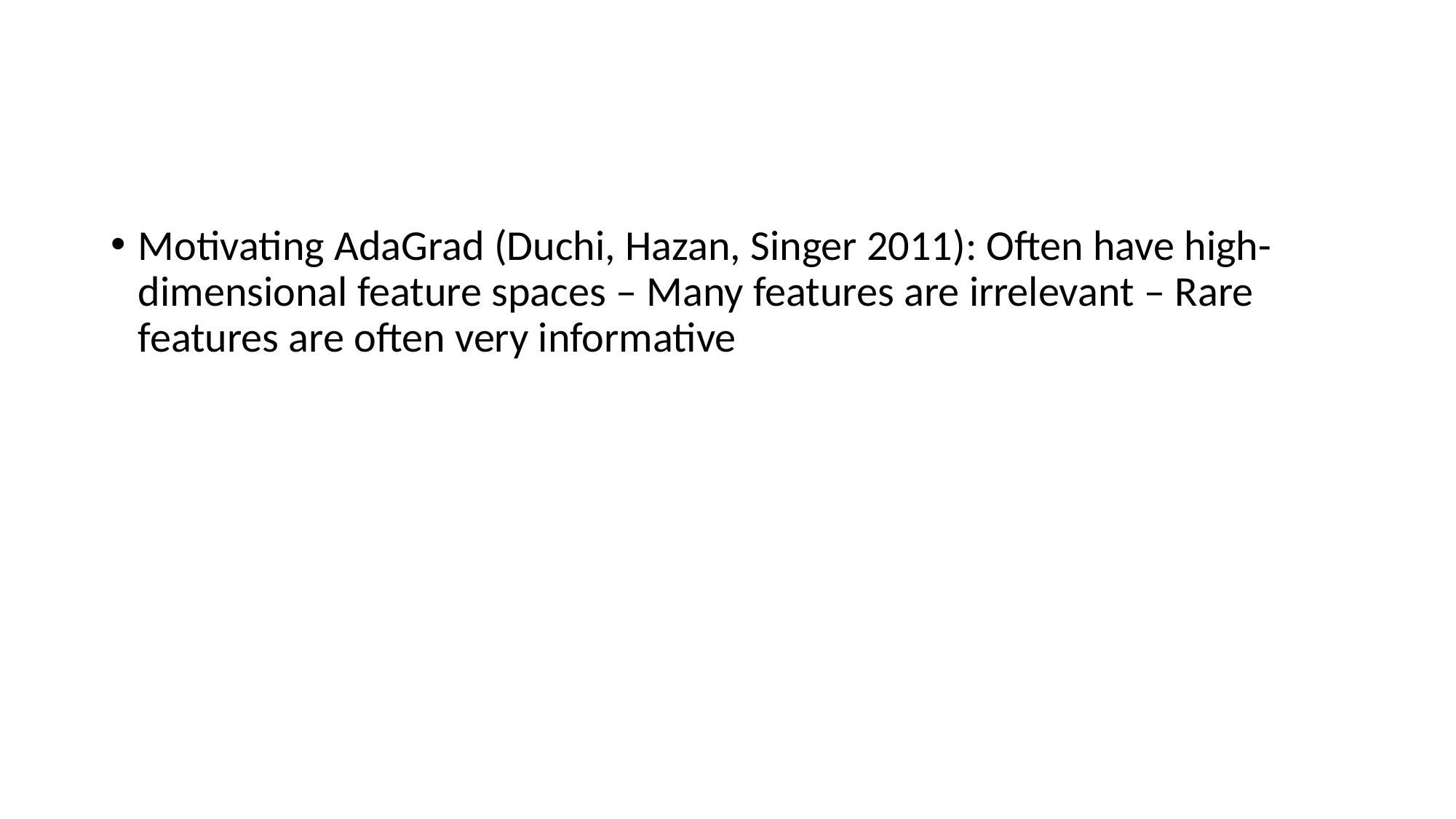

#
Motivating AdaGrad (Duchi, Hazan, Singer 2011): Often have high-dimensional feature spaces – Many features are irrelevant – Rare features are often very informative